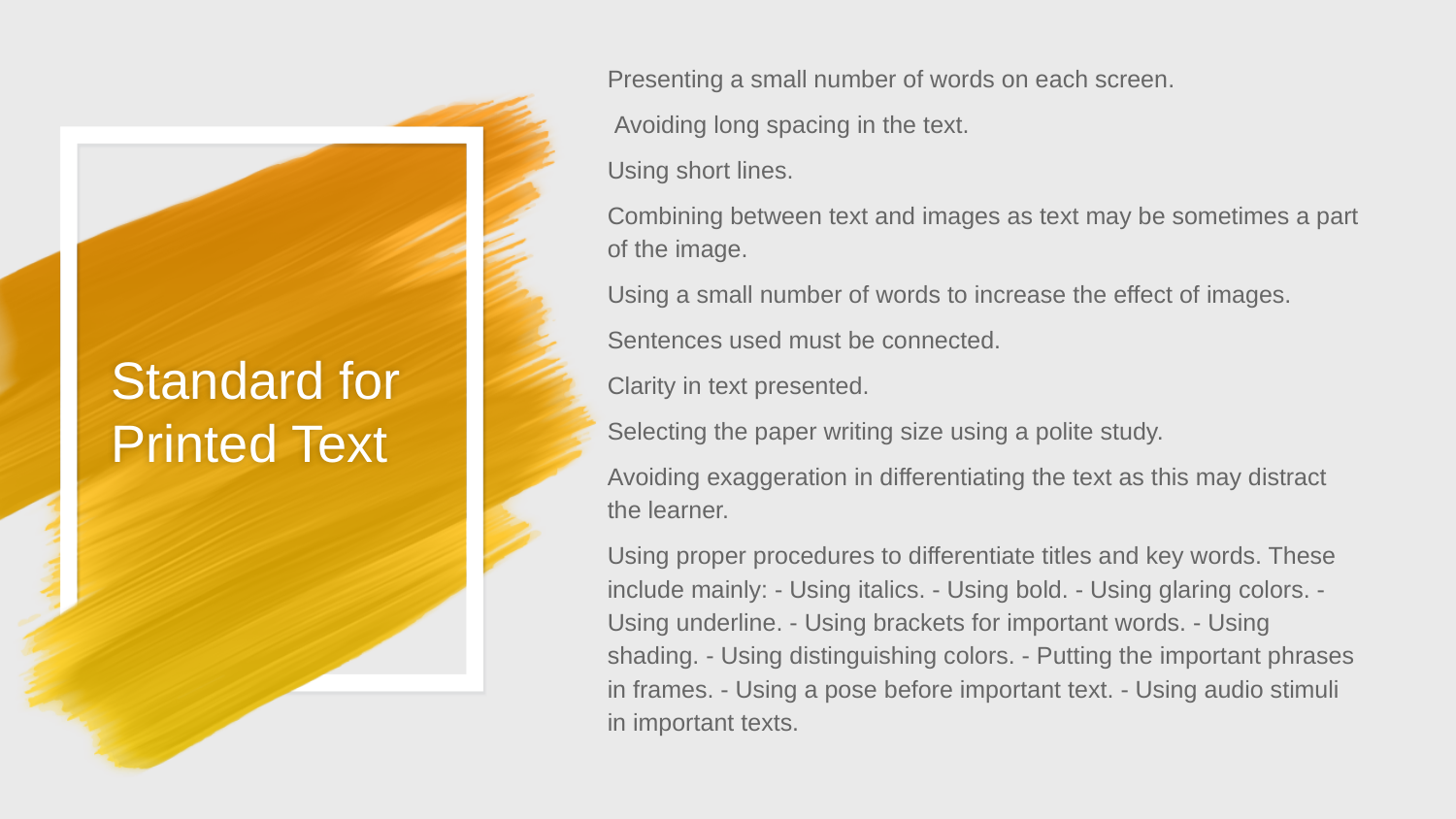

Presenting a small number of words on each screen.
 Avoiding long spacing in the text.
Using short lines.
Combining between text and images as text may be sometimes a part of the image.
Using a small number of words to increase the effect of images.
Sentences used must be connected.
Clarity in text presented.
Selecting the paper writing size using a polite study.
Avoiding exaggeration in differentiating the text as this may distract the learner.
Using proper procedures to differentiate titles and key words. These include mainly: - Using italics. - Using bold. - Using glaring colors. - Using underline. - Using brackets for important words. - Using shading. - Using distinguishing colors. - Putting the important phrases in frames. - Using a pose before important text. - Using audio stimuli in important texts.
# Standard for Printed Text